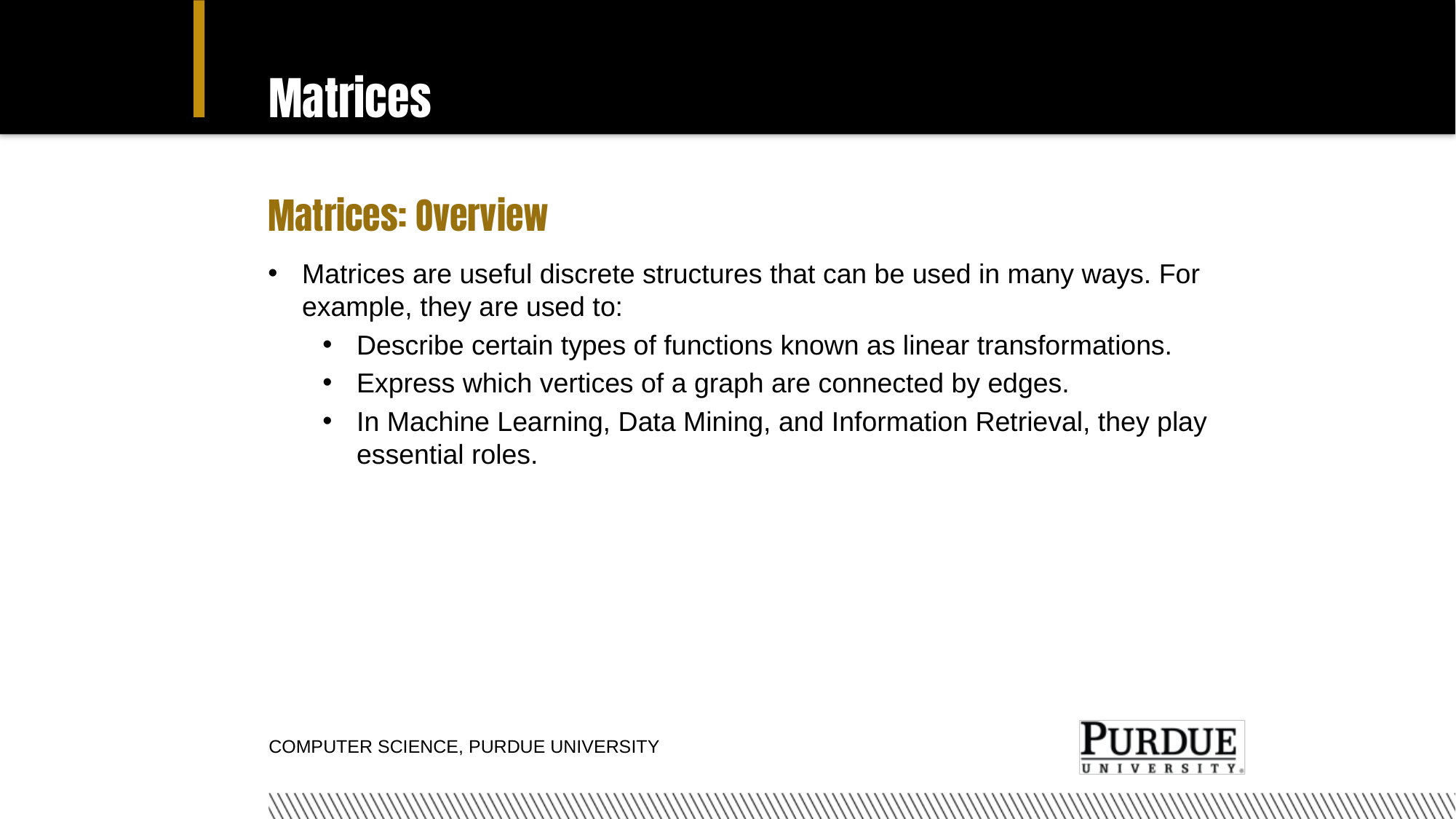

# Matrices
Matrices: Overview
Matrices are useful discrete structures that can be used in many ways. For example, they are used to:
Describe certain types of functions known as linear transformations.
Express which vertices of a graph are connected by edges.
In Machine Learning, Data Mining, and Information Retrieval, they play essential roles.
Computer Science, Purdue University